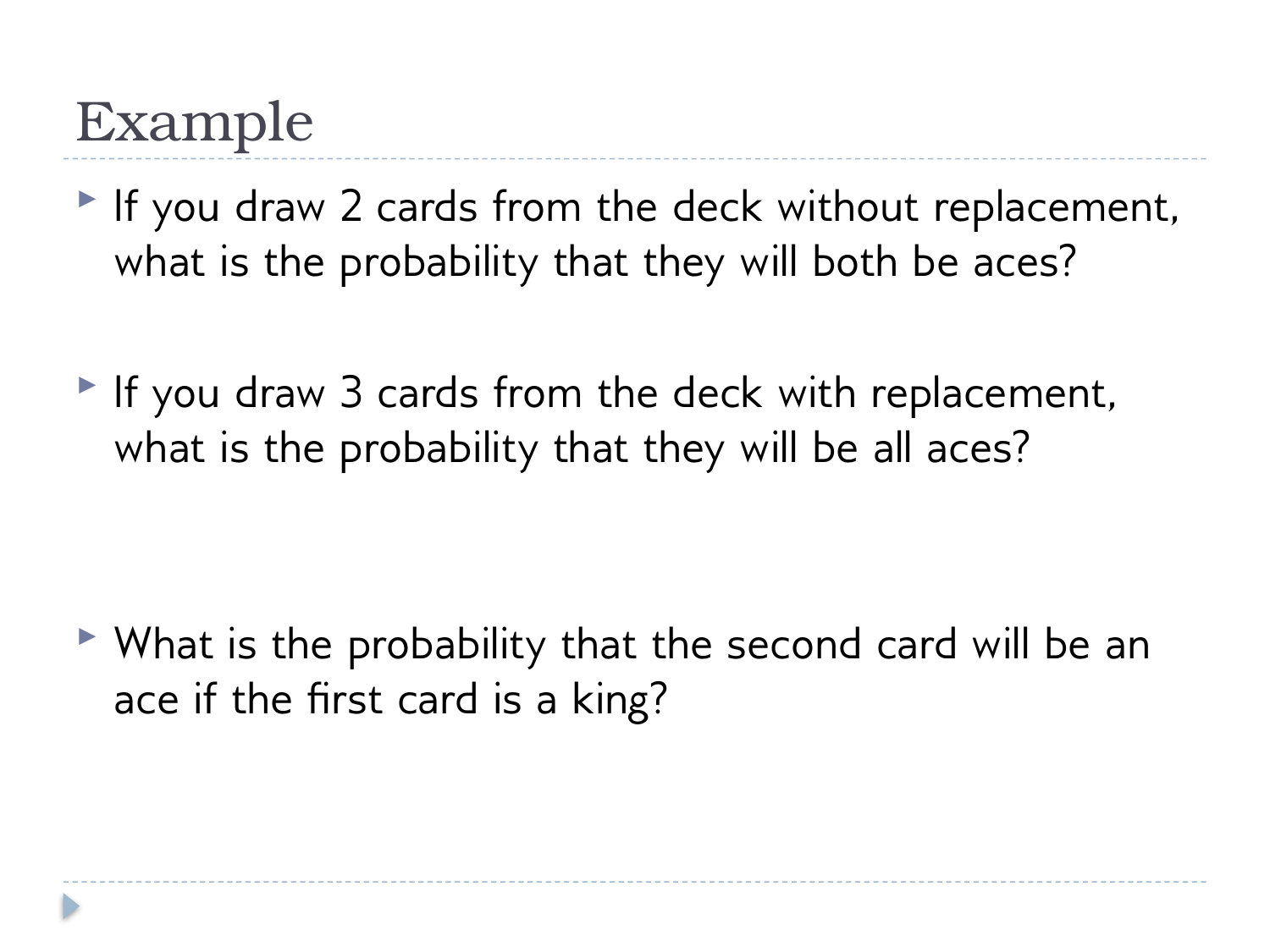

# Example
If you draw 2 cards from the deck without replacement, what is the probability that they will both be aces?

If you draw 3 cards from the deck with replacement, what is the probability that they will be all aces?

What is the probability that the second card will be an ace if the first card is a king?